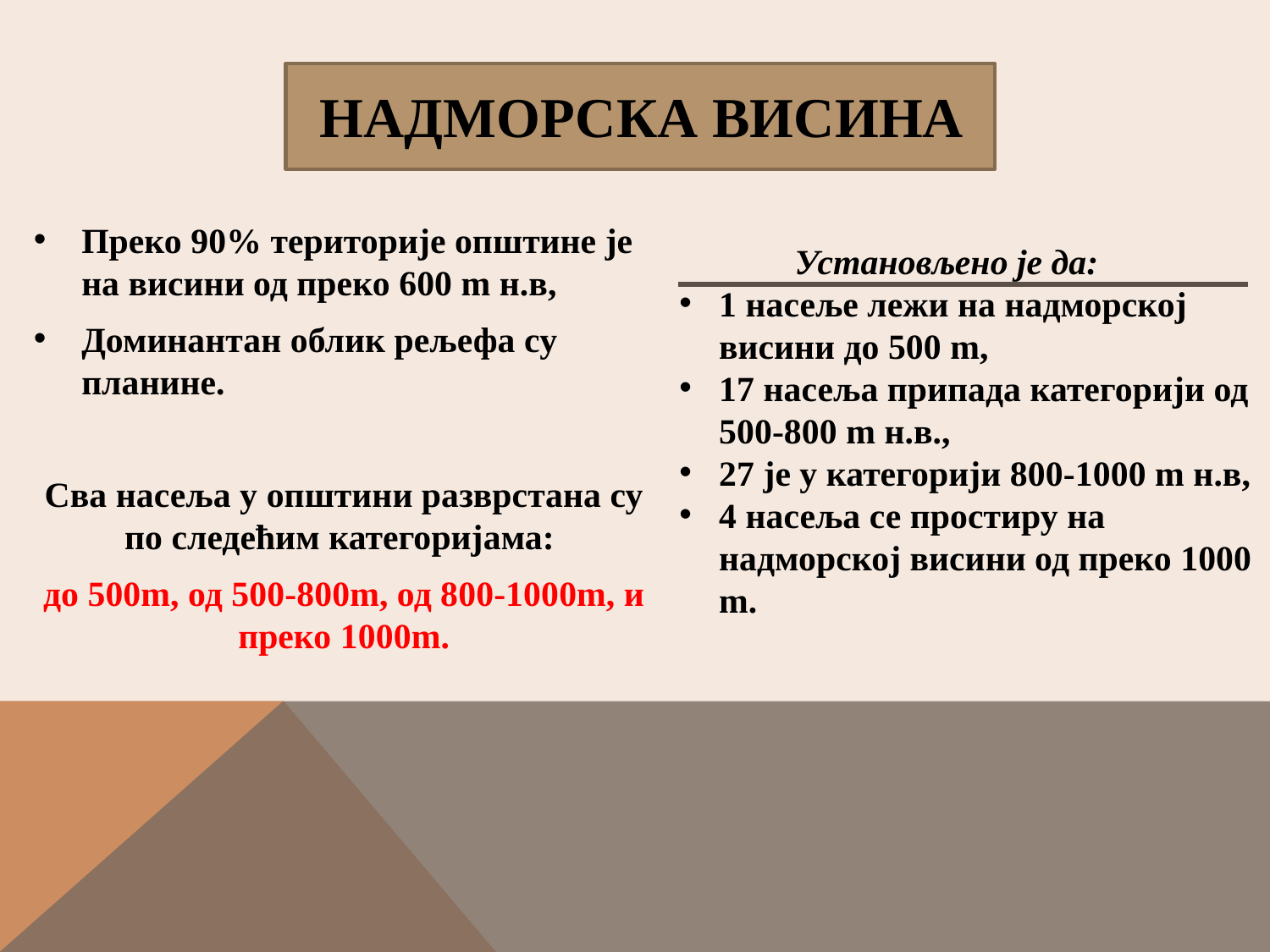

# Надморска висина

Преко 90% територије општине је на висини од преко 600 m н.в,
Доминантан облик рељефа су планине.

Сва насеља у општини разврстана су по следећим категоријама:
до 500m, од 500-800m, од 800-1000m, и преко 1000m.

             Установљено је да:
1 насеље лежи на надморској висини до 500 m,
17 насеља припада категорији од 500-800 m н.в.,
27 је у категорији 800-1000 m н.в,
4 насеља се простиру на надморској висини од преко 1000 m.
|  |
| --- |